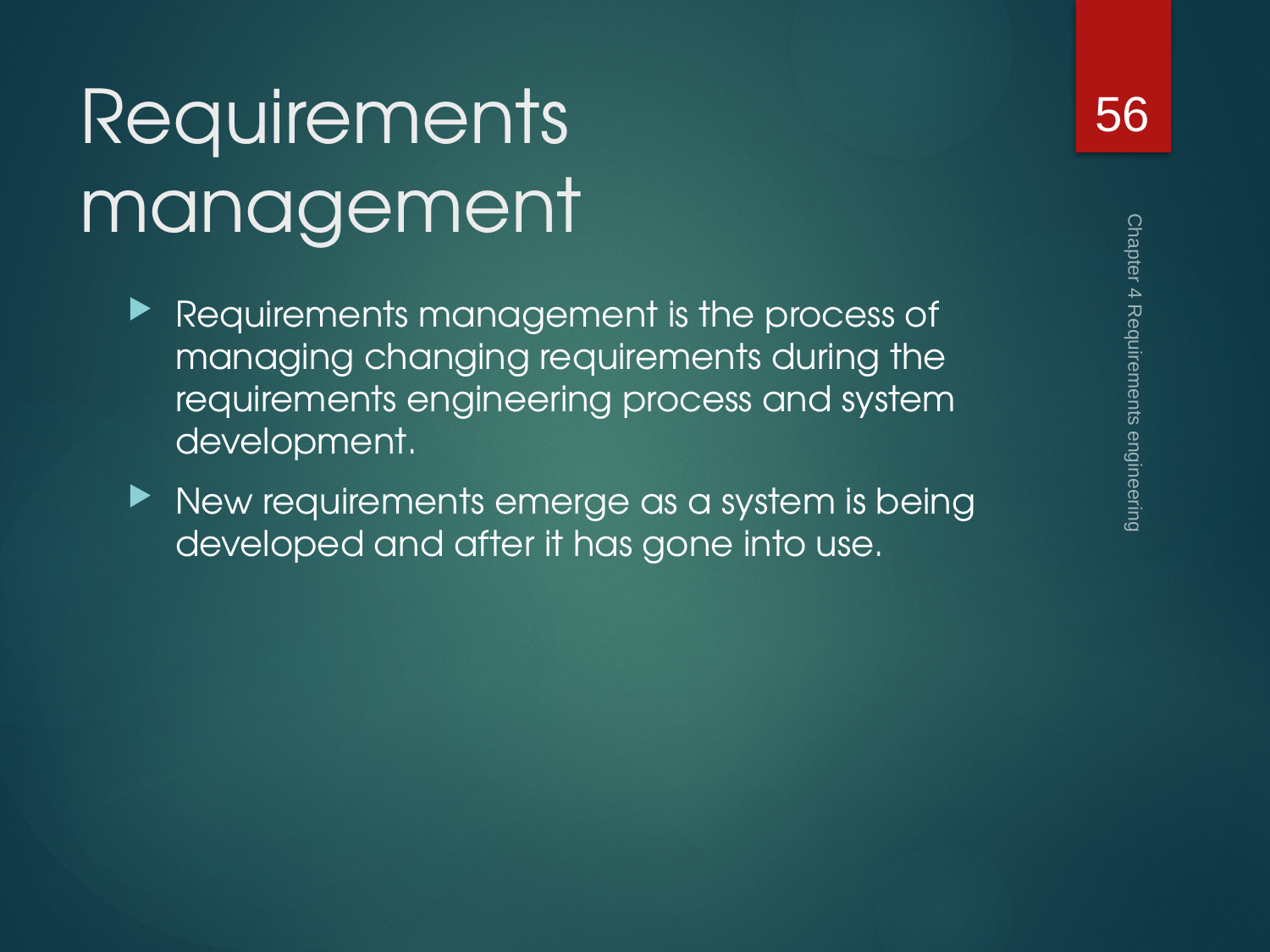

56
# Requirements management
Requirements management is the process of managing changing requirements during the requirements engineering process and system development.
New requirements emerge as a system is being developed and after it has gone into use.
Chapter 4 Requirements engineering